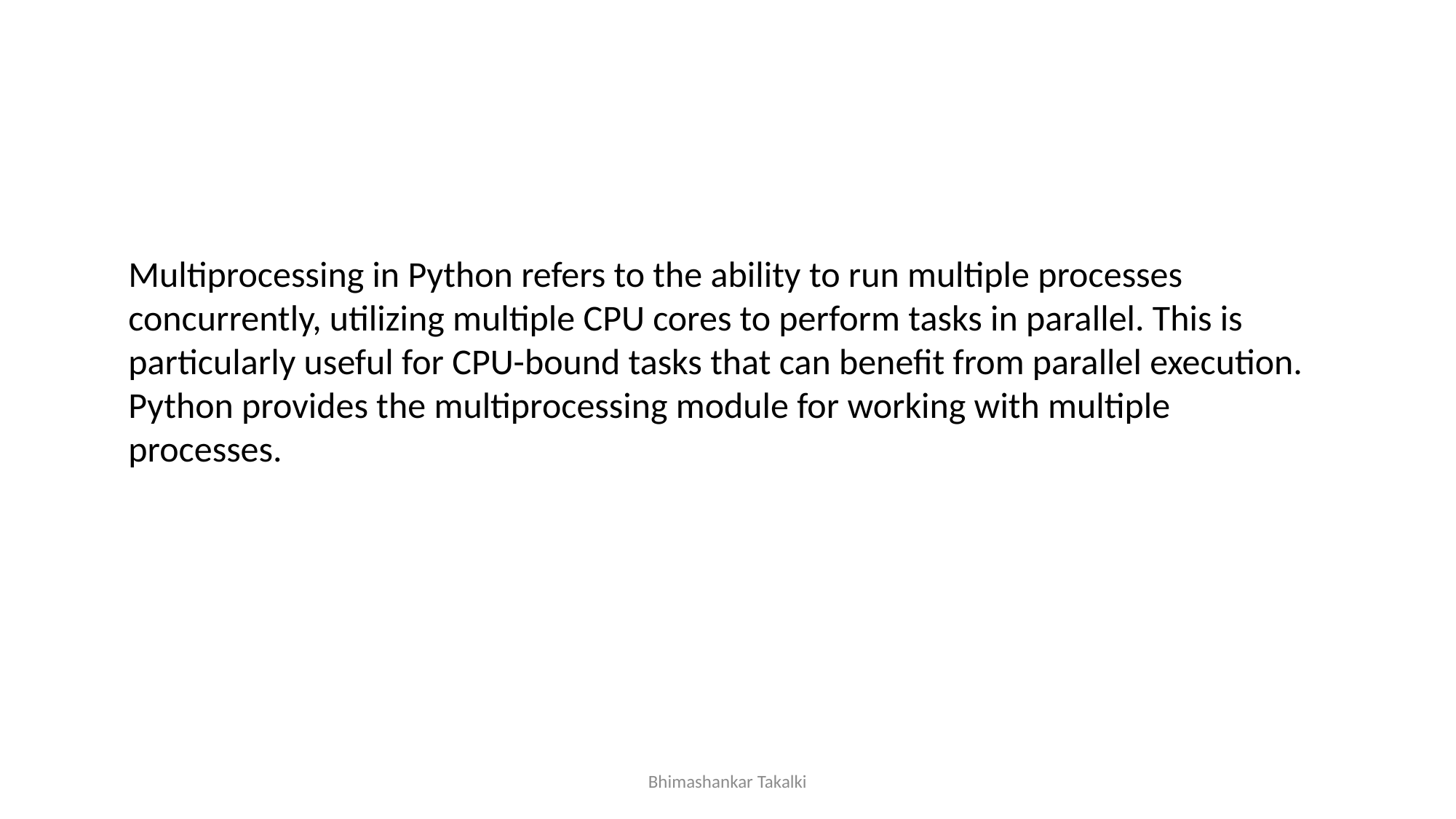

Multiprocessing in Python refers to the ability to run multiple processes concurrently, utilizing multiple CPU cores to perform tasks in parallel. This is particularly useful for CPU-bound tasks that can benefit from parallel execution. Python provides the multiprocessing module for working with multiple processes.
Bhimashankar Takalki